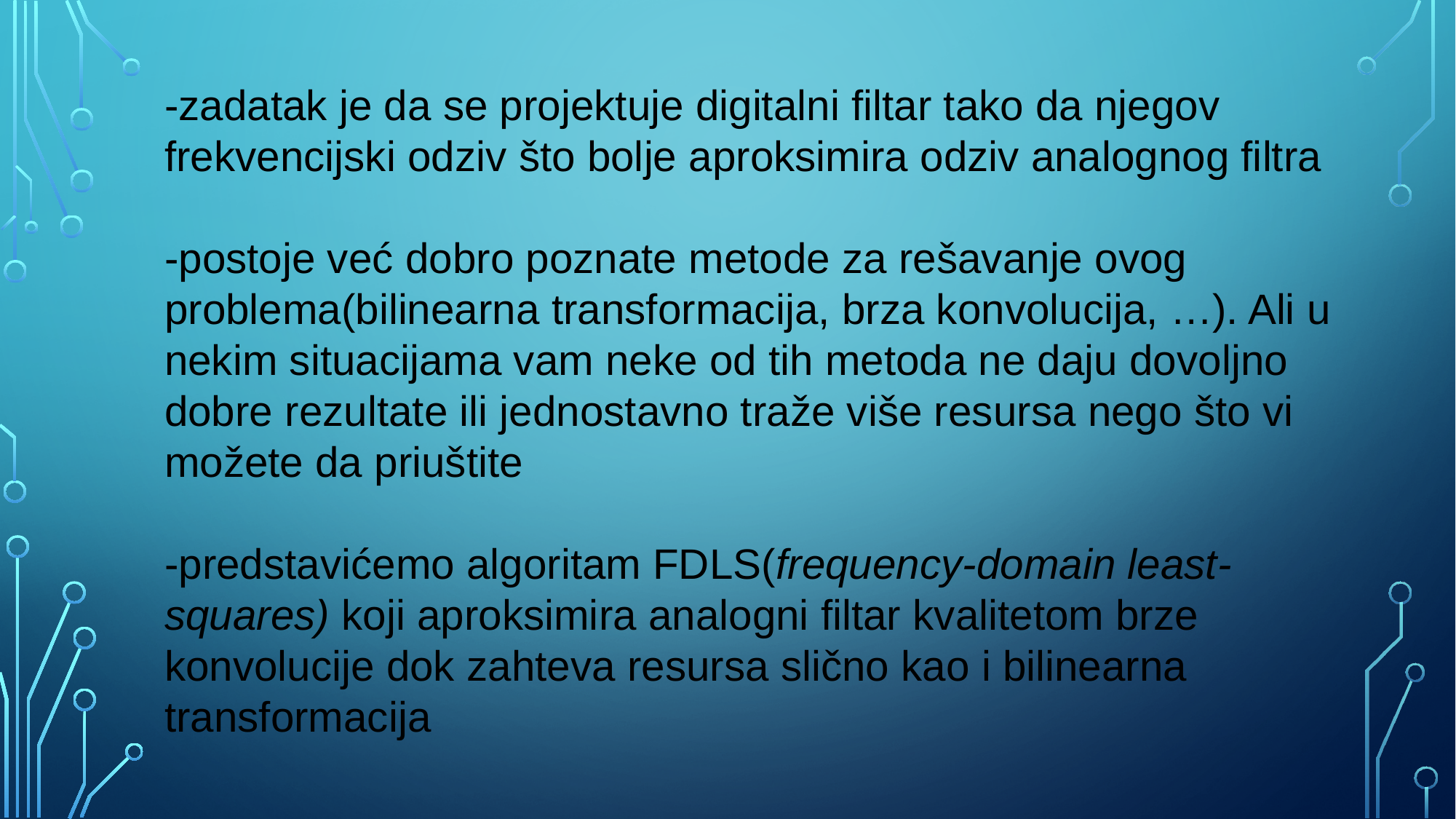

-zadatak je da se projektuje digitalni filtar tako da njegov frekvencijski odziv što bolje aproksimira odziv analognog filtra

-postoje već dobro poznate metode za rešavanje ovog problema(bilinearna transformacija, brza konvolucija, …). Ali u nekim situacijama vam neke od tih metoda ne daju dovoljno dobre rezultate ili jednostavno traže više resursa nego što vi možete da priuštite

-predstavićemo algoritam FDLS(frequency-domain least-squares) koji aproksimira analogni filtar kvalitetom brze konvolucije dok zahteva resursa slično kao i bilinearna transformacija